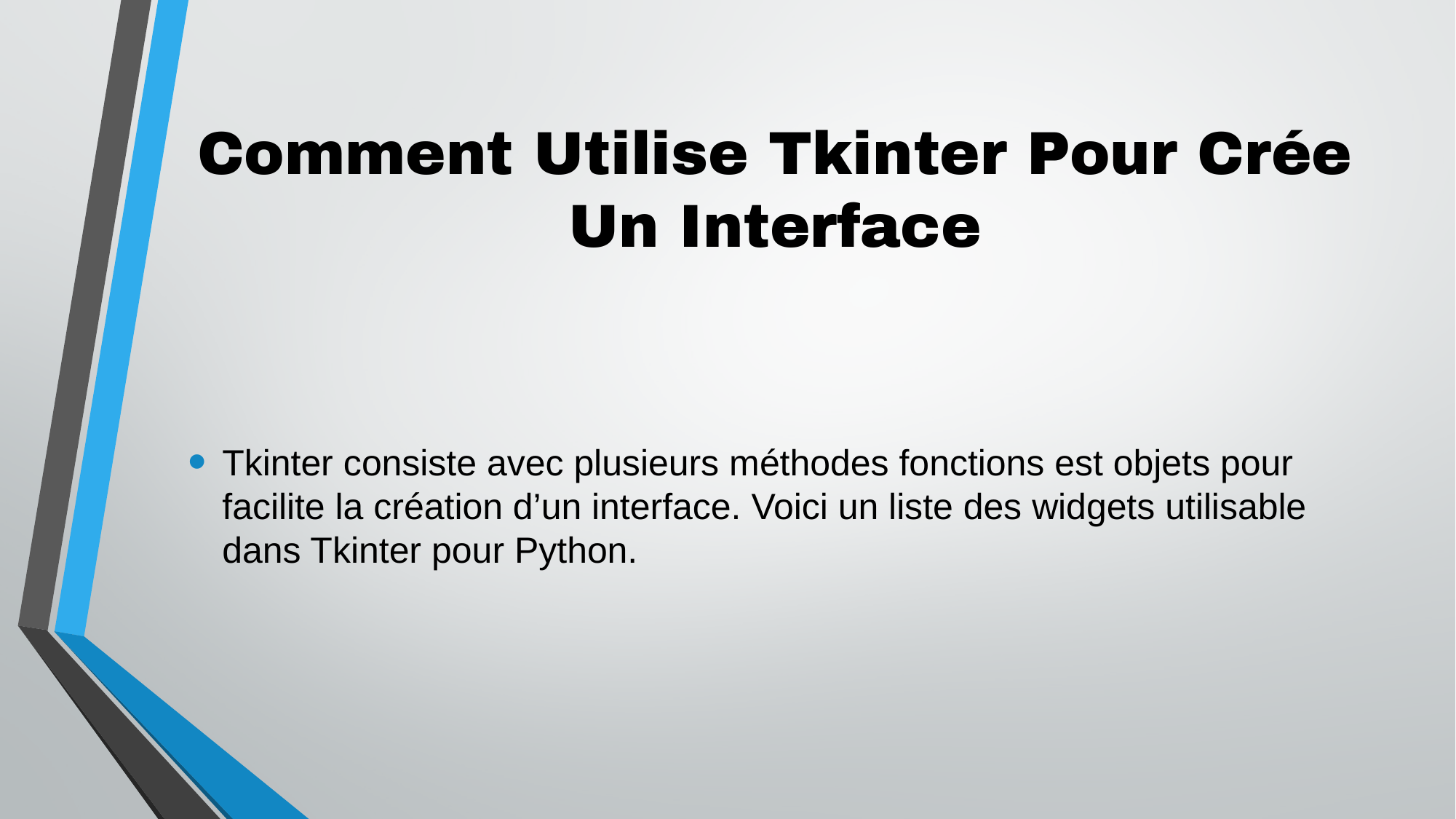

# Comment Utilise Tkinter Pour Crée Un Interface
Tkinter consiste avec plusieurs méthodes fonctions est objets pour facilite la création d’un interface. Voici un liste des widgets utilisable dans Tkinter pour Python.